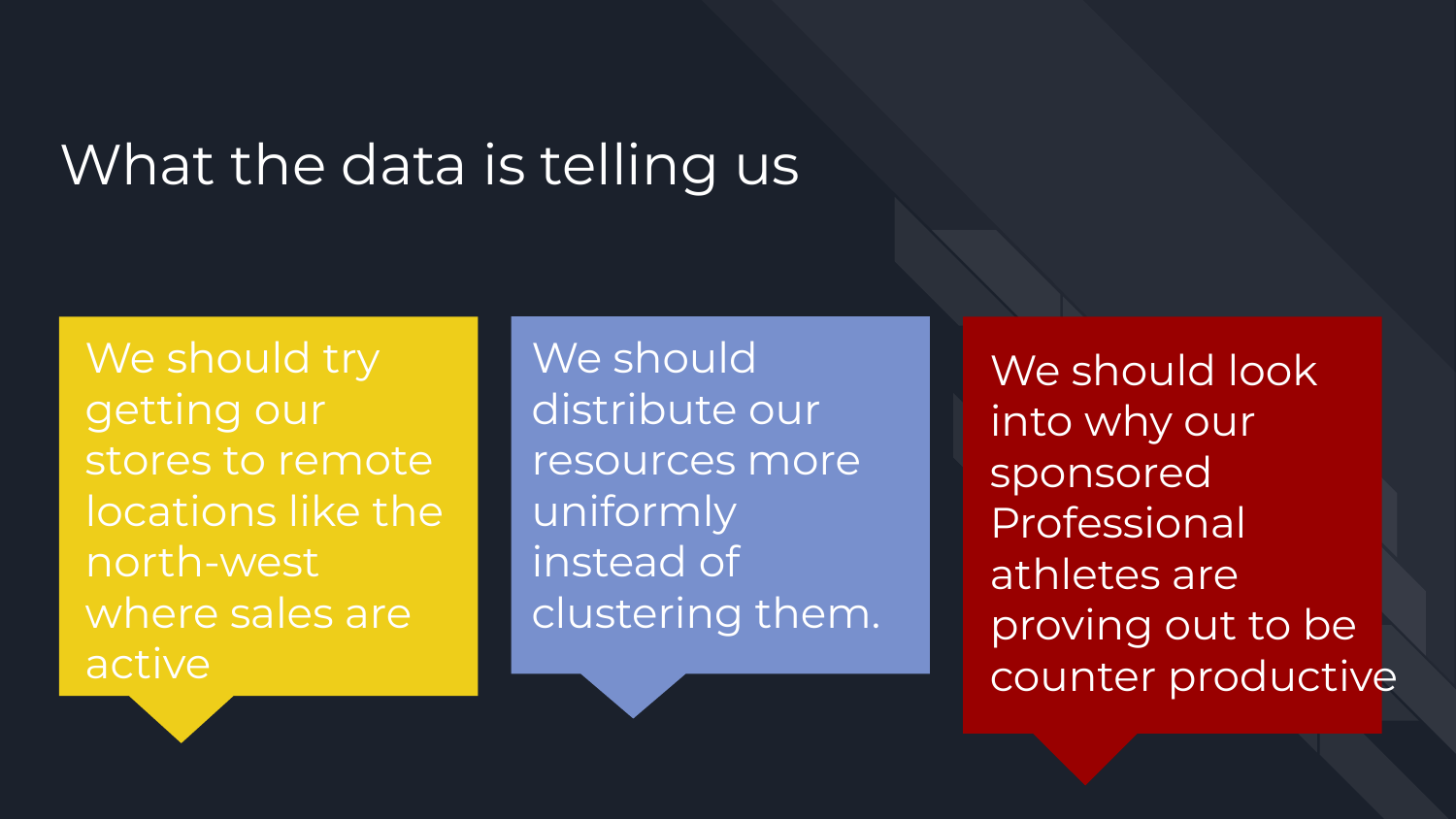

# What the data is telling us

We should try getting our stores to remote locations like the north-west where sales are active

We should distribute our resources more uniformly instead of clustering them.

We should look into why our sponsored Professional athletes are proving out to be counter productive